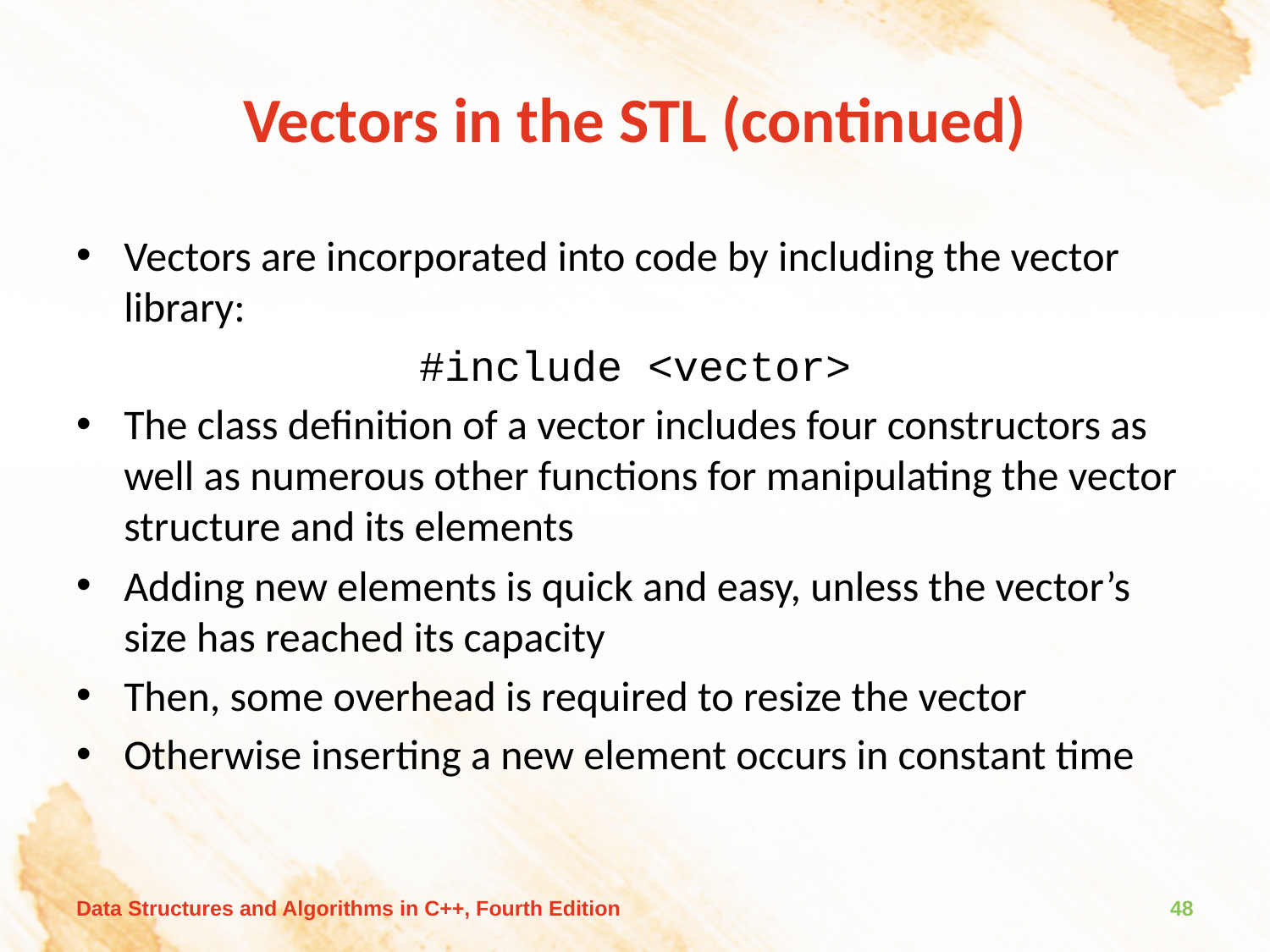

# Vectors in the STL (continued)
Vectors are incorporated into code by including the vector library:
#include <vector>
The class definition of a vector includes four constructors as well as numerous other functions for manipulating the vector structure and its elements
Adding new elements is quick and easy, unless the vector’s size has reached its capacity
Then, some overhead is required to resize the vector
Otherwise inserting a new element occurs in constant time
Data Structures and Algorithms in C++, Fourth Edition
48